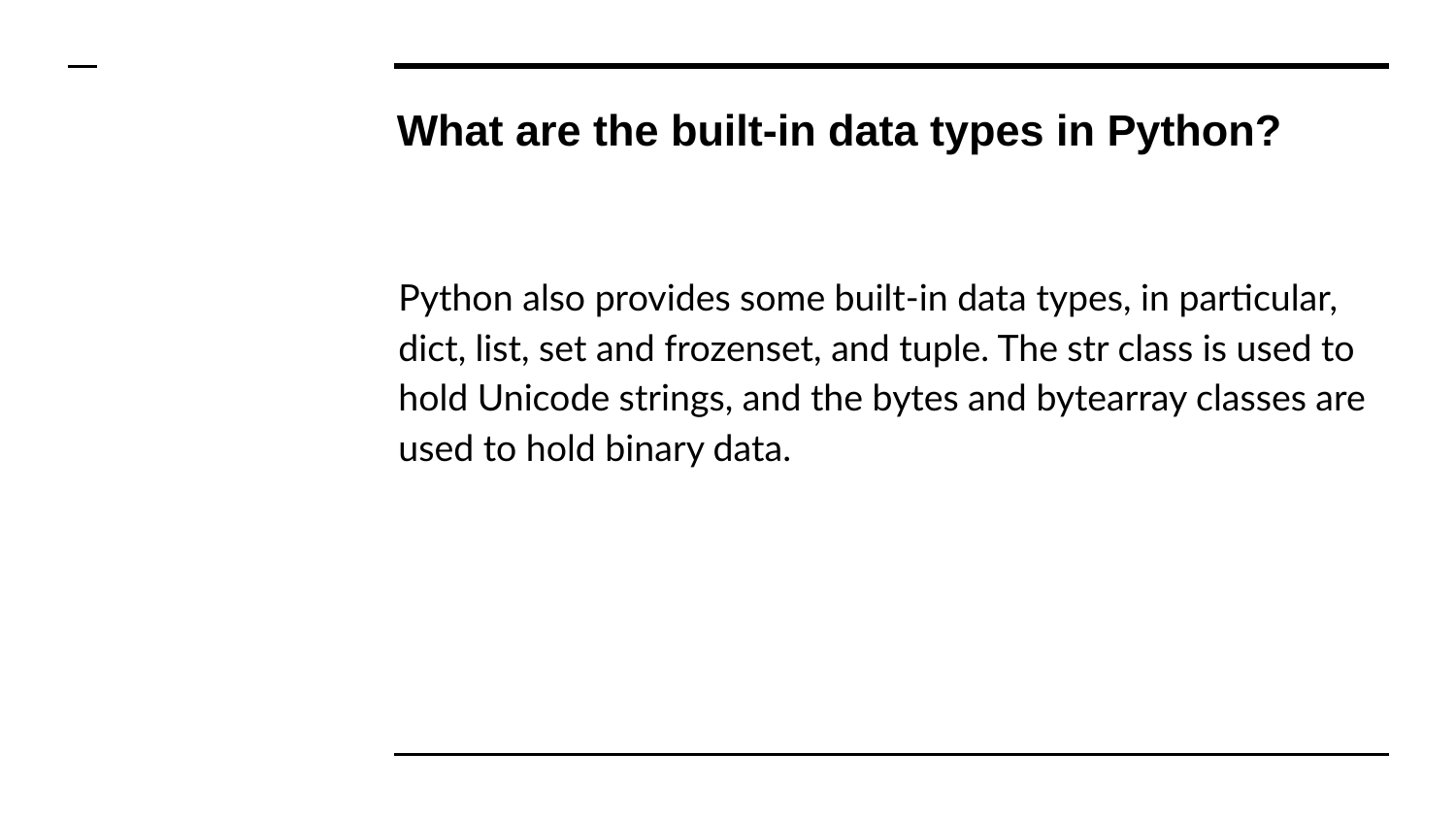

# What are the built-in data types in Python?
Python also provides some built-in data types, in particular, dict, list, set and frozenset, and tuple. The str class is used to hold Unicode strings, and the bytes and bytearray classes are used to hold binary data.